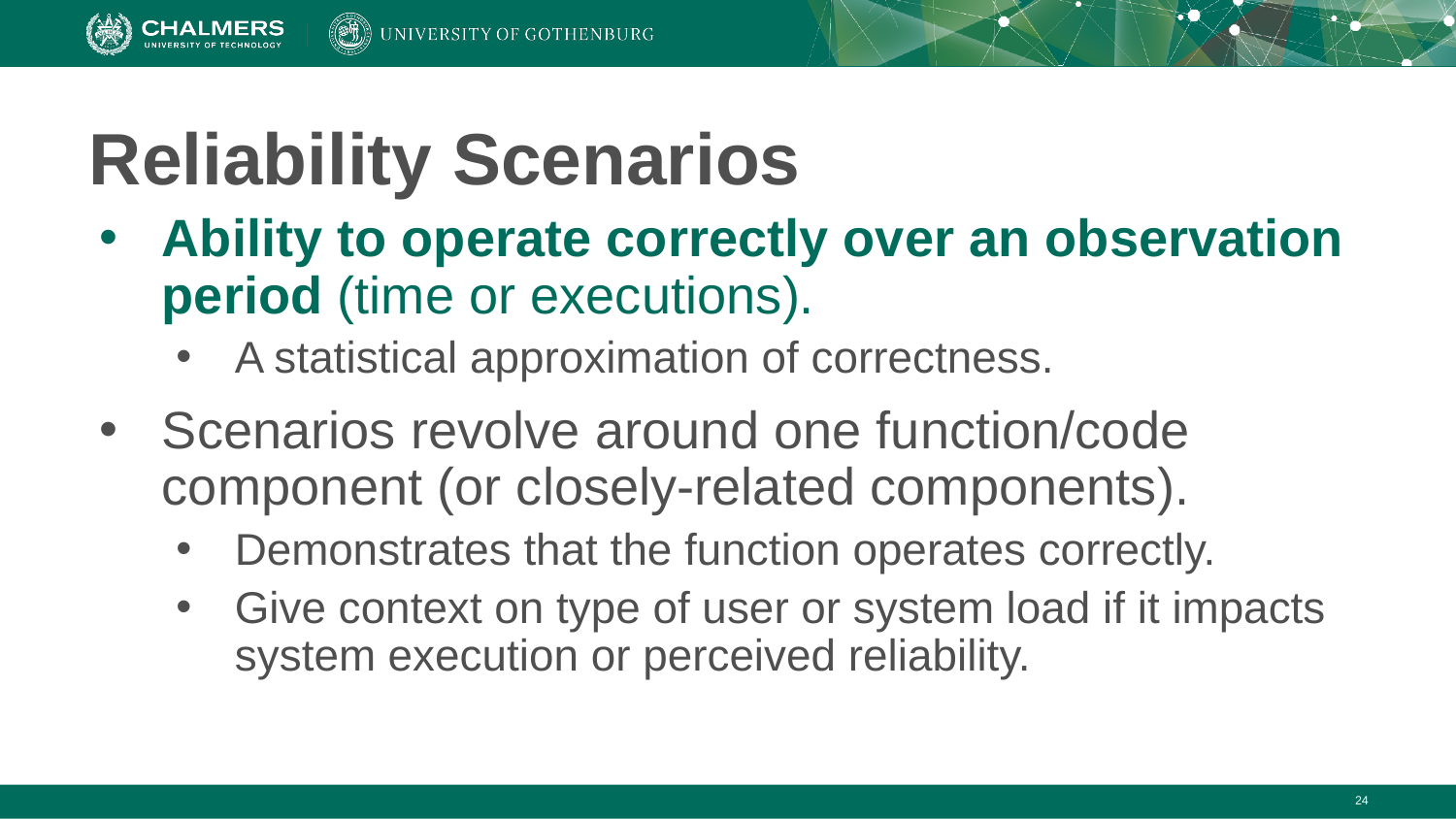

# Reliability Scenarios
Ability to operate correctly over an observation period (time or executions).
A statistical approximation of correctness.
Scenarios revolve around one function/code component (or closely-related components).
Demonstrates that the function operates correctly.
Give context on type of user or system load if it impacts system execution or perceived reliability.
24